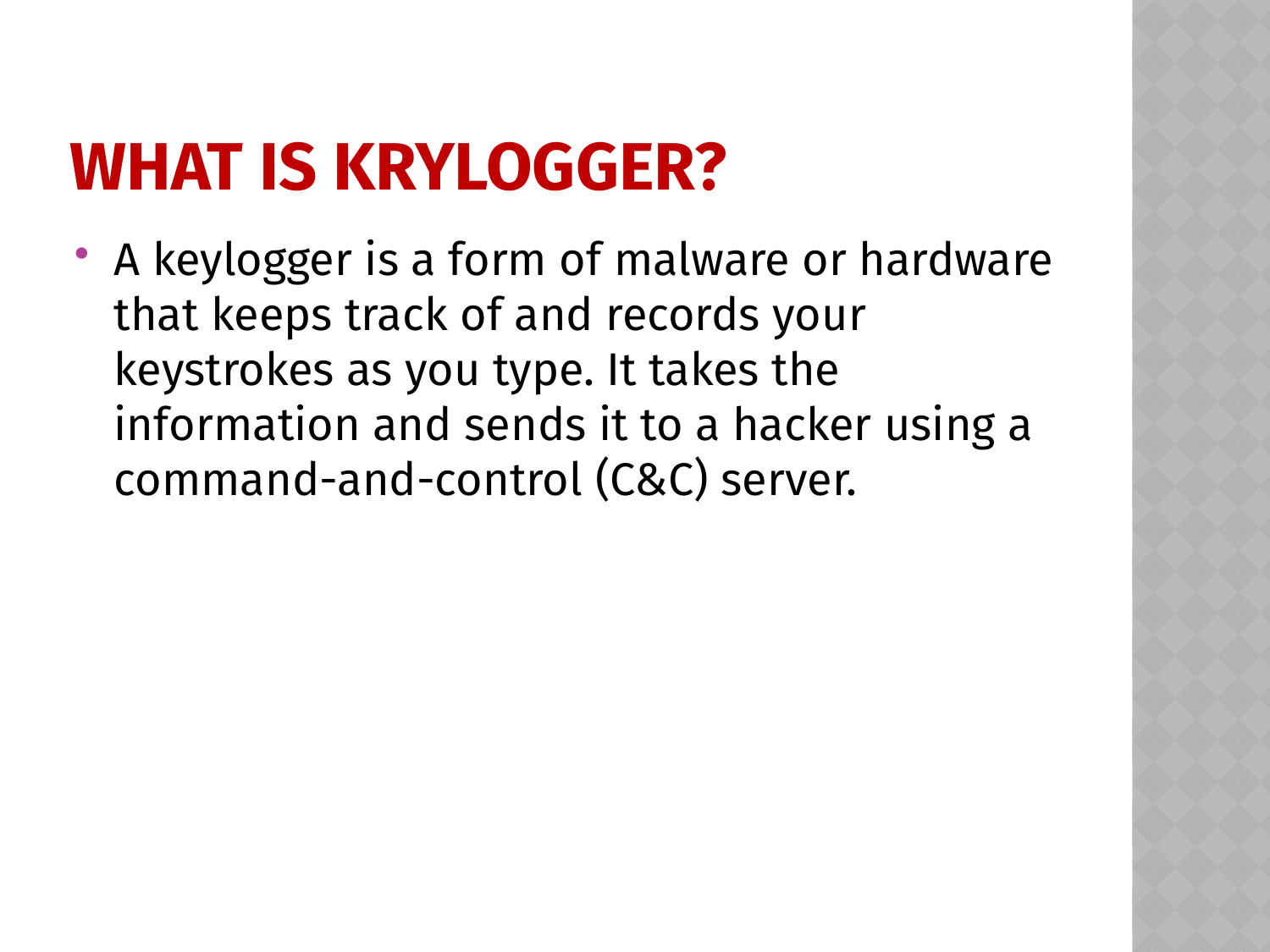

# WHAT IS KRYLOGGER?
A keylogger is a form of malware or hardware that keeps track of and records your keystrokes as you type. It takes the information and sends it to a hacker using a command-and-control (C&C) server.